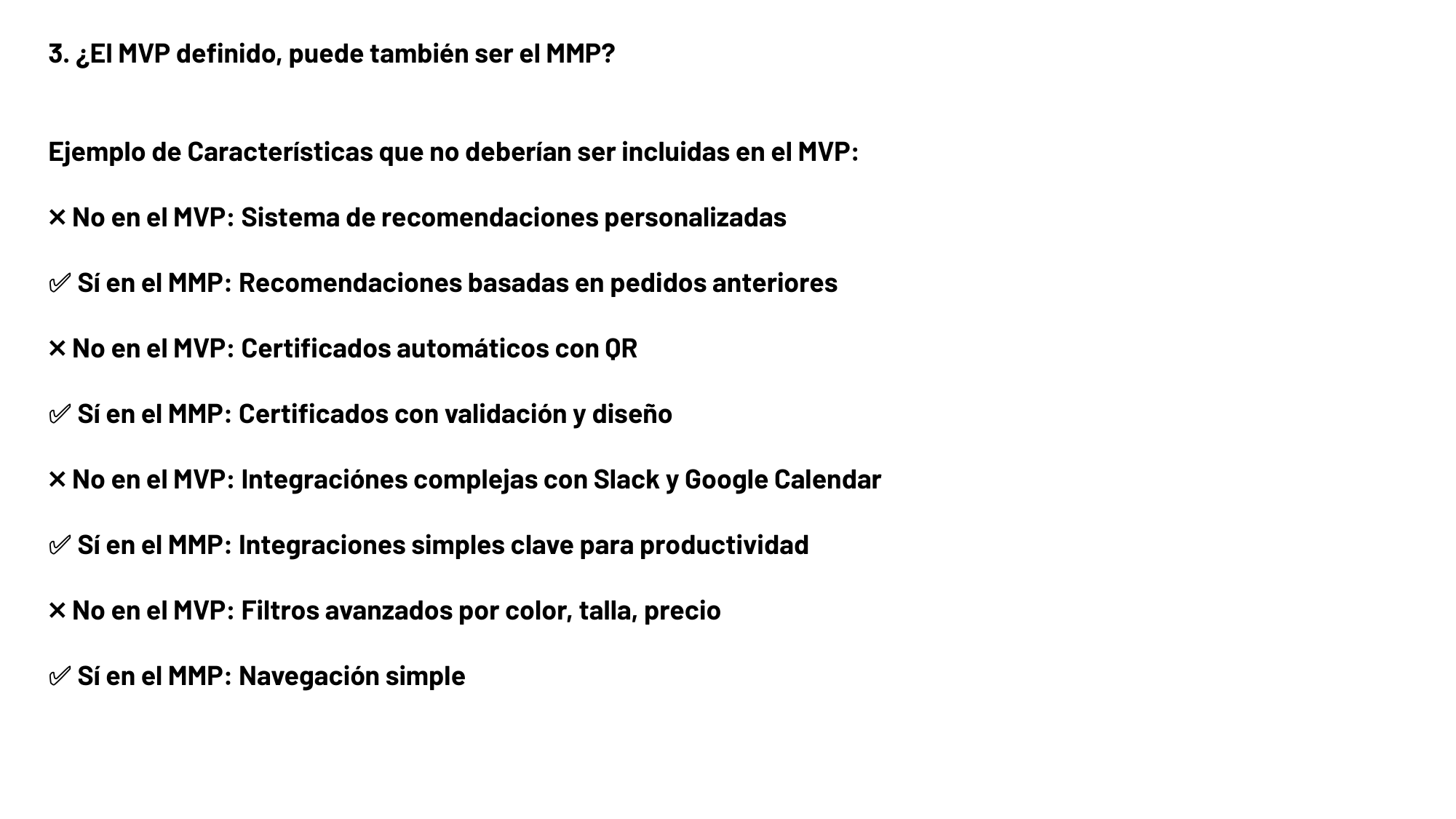

3. ¿El MVP definido, puede también ser el MMP?

Ejemplo de Características que no deberían ser incluidas en el MVP:

❌ No en el MVP: Sistema de recomendaciones personalizadas

✅ Sí en el MMP: Recomendaciones basadas en pedidos anteriores

❌ No en el MVP: Certificados automáticos con QR

✅ Sí en el MMP: Certificados con validación y diseño

❌ No en el MVP: Integraciónes complejas con Slack y Google Calendar

✅ Sí en el MMP: Integraciones simples clave para productividad

❌ No en el MVP: Filtros avanzados por color, talla, precio

✅ Sí en el MMP: Navegación simple